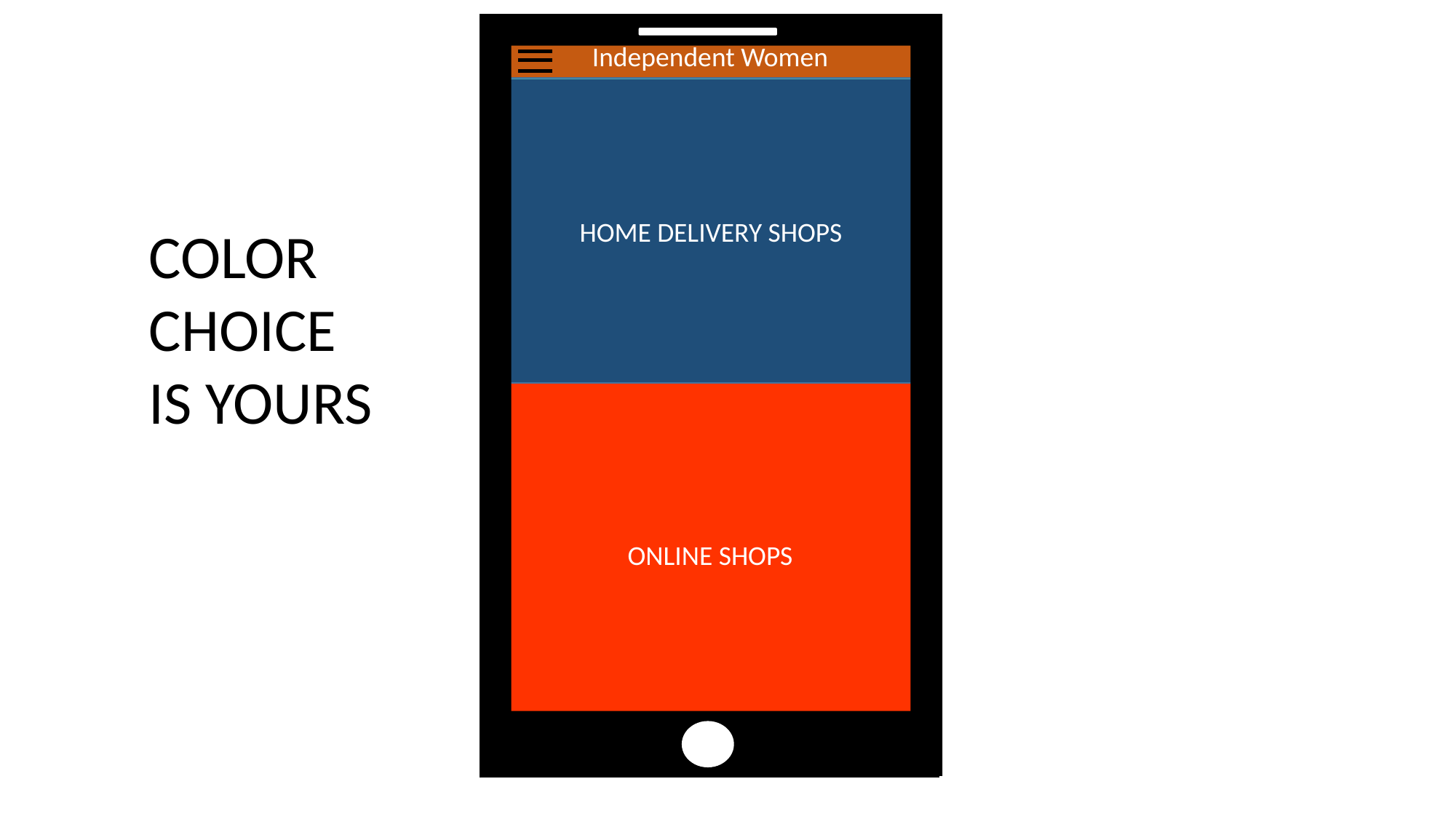

Independent Women

HOME DELIVERY SHOPS
ONLINE SHOPS

COLOR CHOICE IS YOURS